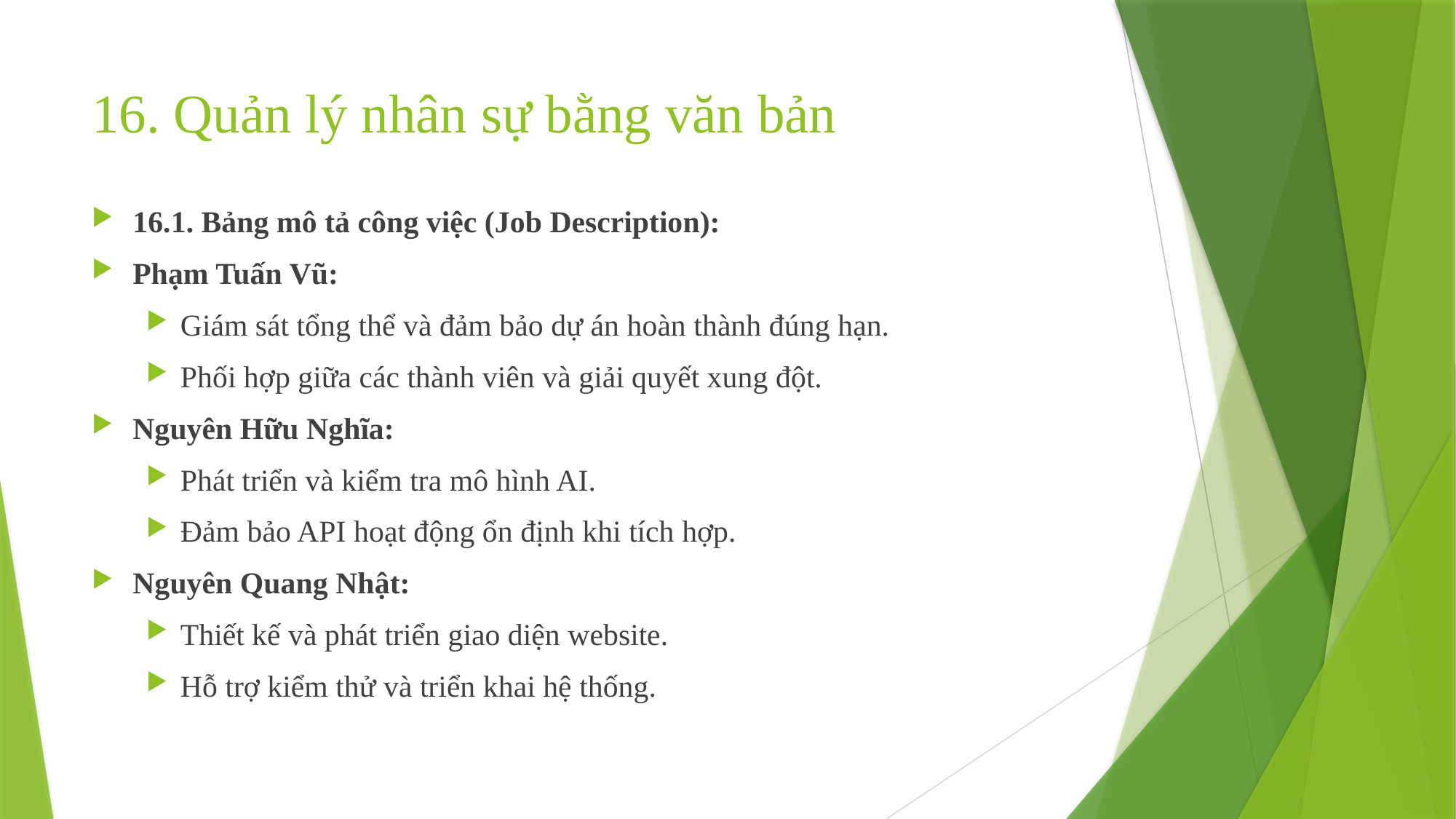

# 16. Quản lý nhân sự bằng văn bản
16.1. Bảng mô tả công việc (Job Description):
Phạm Tuấn Vũ:
Giám sát tổng thể và đảm bảo dự án hoàn thành đúng hạn.
Phối hợp giữa các thành viên và giải quyết xung đột.
Nguyên Hữu Nghĩa:
Phát triển và kiểm tra mô hình AI.
Đảm bảo API hoạt động ổn định khi tích hợp.
Nguyên Quang Nhật:
Thiết kế và phát triển giao diện website.
Hỗ trợ kiểm thử và triển khai hệ thống.